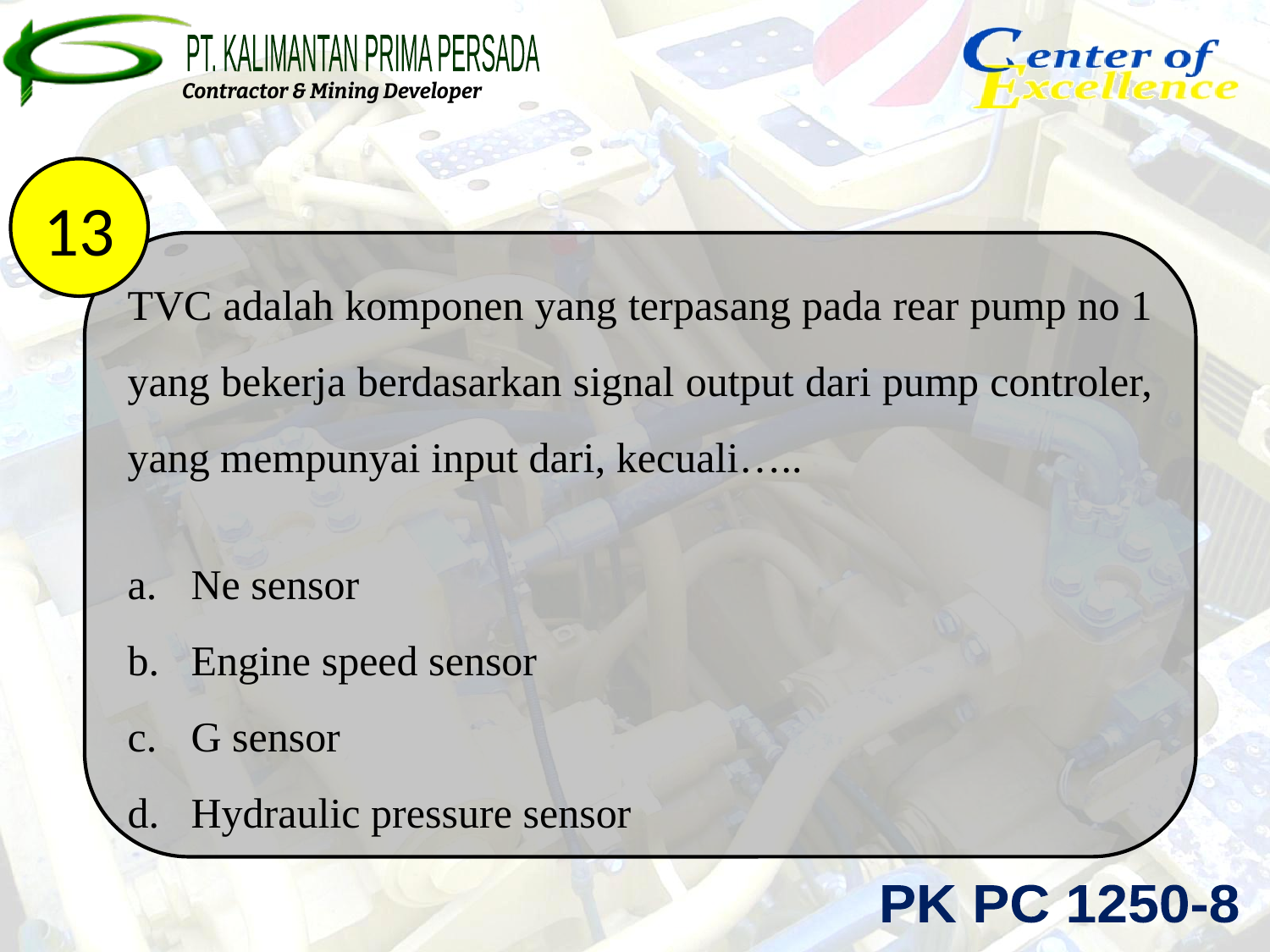

13
TVC adalah komponen yang terpasang pada rear pump no 1 yang bekerja berdasarkan signal output dari pump controler, yang mempunyai input dari, kecuali…..

Ne sensor
Engine speed sensor
G sensor
Hydraulic pressure sensor